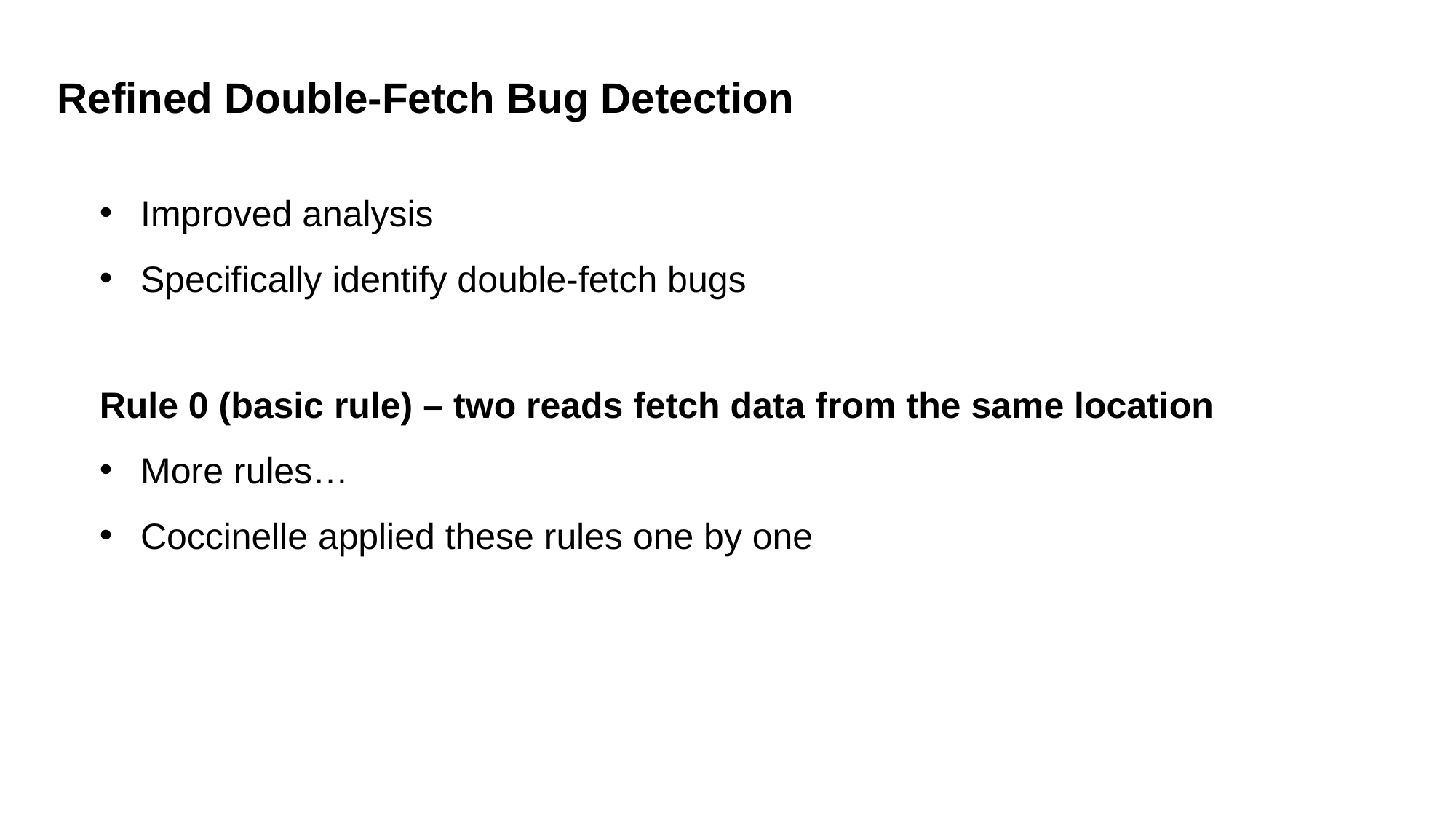

Refined Double-Fetch Bug Detection
Improved analysis
Specifically identify double-fetch bugs
Rule 0 (basic rule) – two reads fetch data from the same location
More rules…
Coccinelle applied these rules one by one